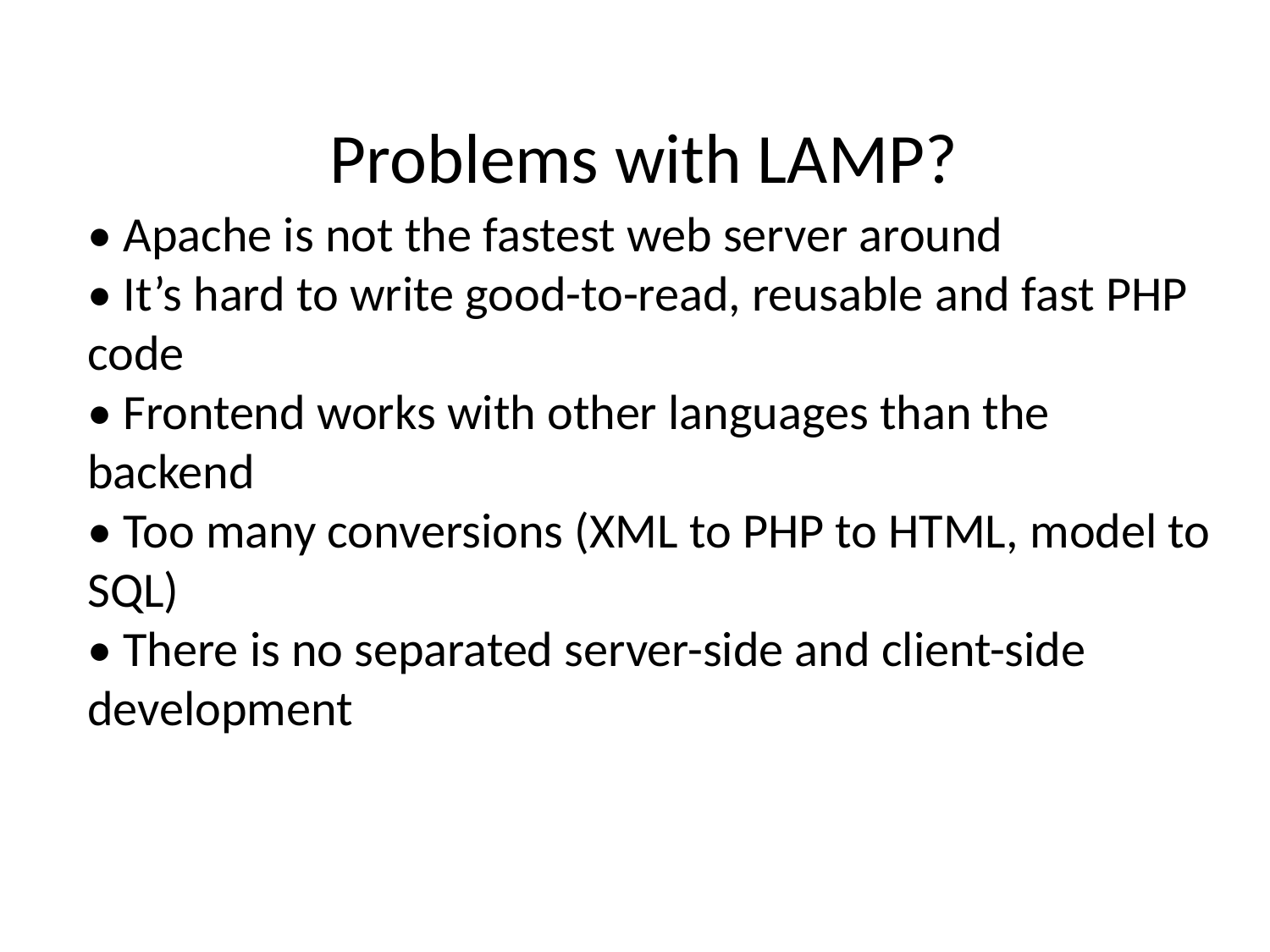

Problems with LAMP?

• Apache is not the fastest web server around
• It’s hard to write good-to-read, reusable and fast PHP code
• Frontend works with other languages than the backend
• Too many conversions (XML to PHP to HTML, model to SQL)
• There is no separated server-side and client-side development